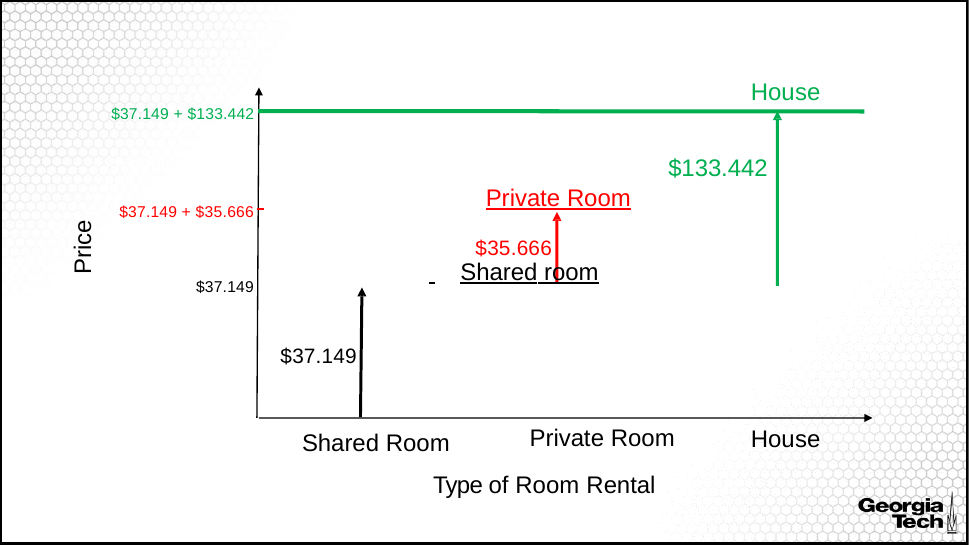

House

$37.149 + $133.442

$133.442
 	Private Room
$37.149 + $35.666

Price
$35.666
 	Shared room
$37.149
$37.149
Private Room
House
Shared Room
Type of Room Rental